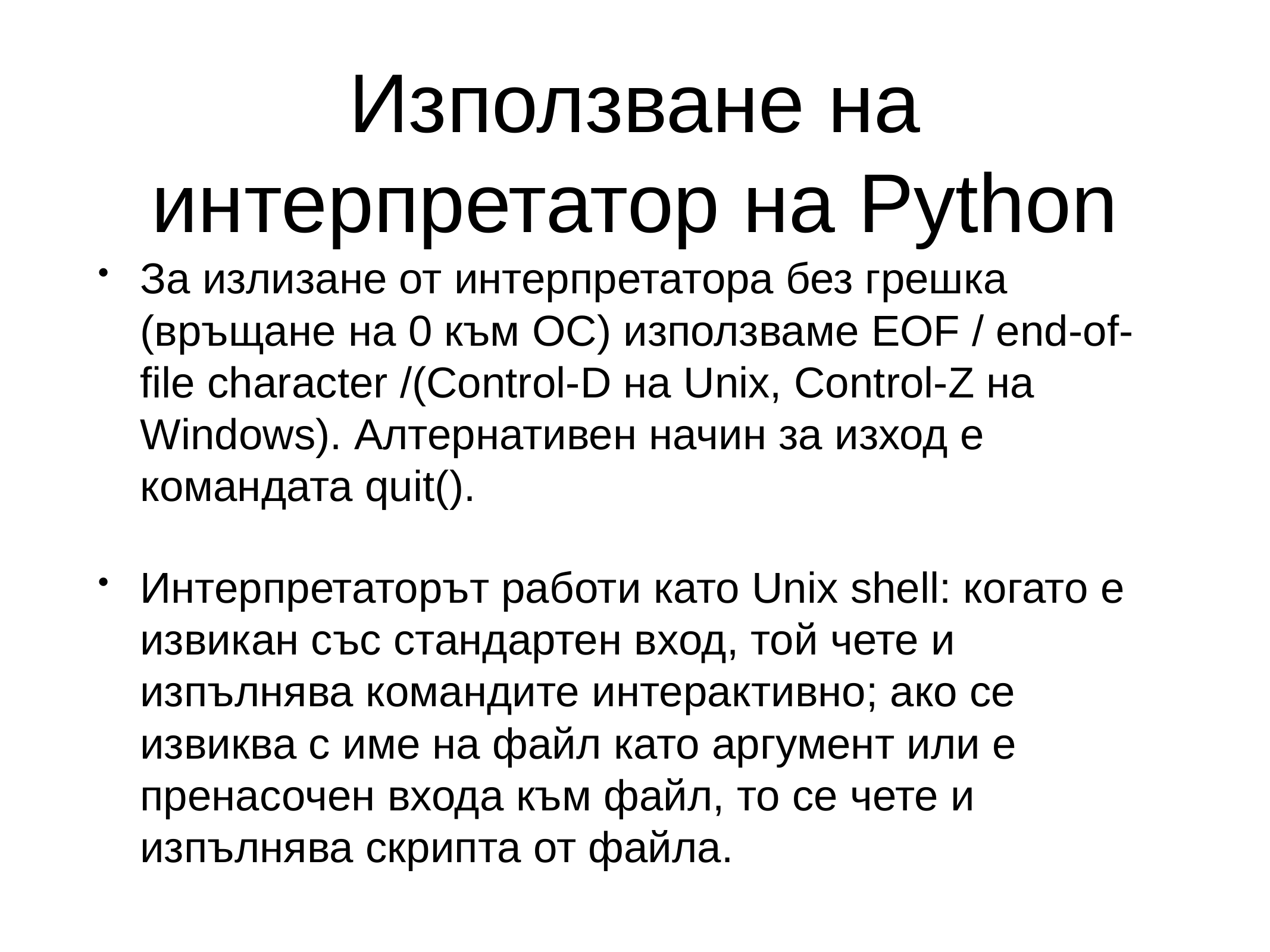

# Използване на интерпретатор на Python
За излизане от интерпретатора без грешка (връщане на 0 към ОС) използваме EOF / end-of-file character /(Control-D на Unix, Control-Z на Windows). Алтернативен начин за изход е командата quit().
Интерпретаторът работи като Unix shell: когато е извикан със стандартен вход, той чете и изпълнява командите интерактивно; ако се извиква с име на файл като аргумент или е пренасочен входа към файл, то се чете и изпълнява скрипта от файла.